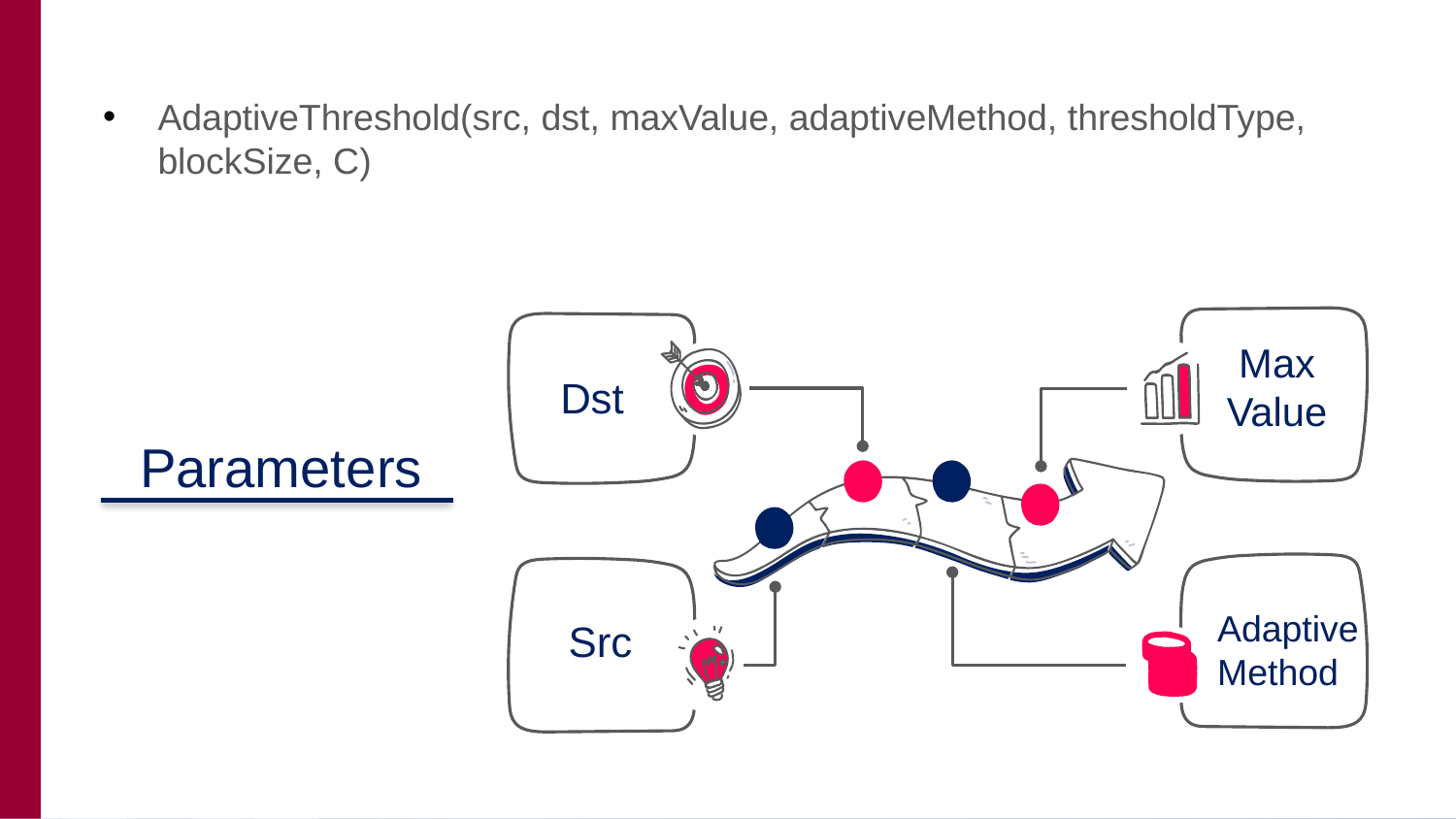

AdaptiveThreshold(src, dst, maxValue, adaptiveMethod, thresholdType, blockSize, C)

Max
Value
Dst
Parameters
Adaptive
Method
Src